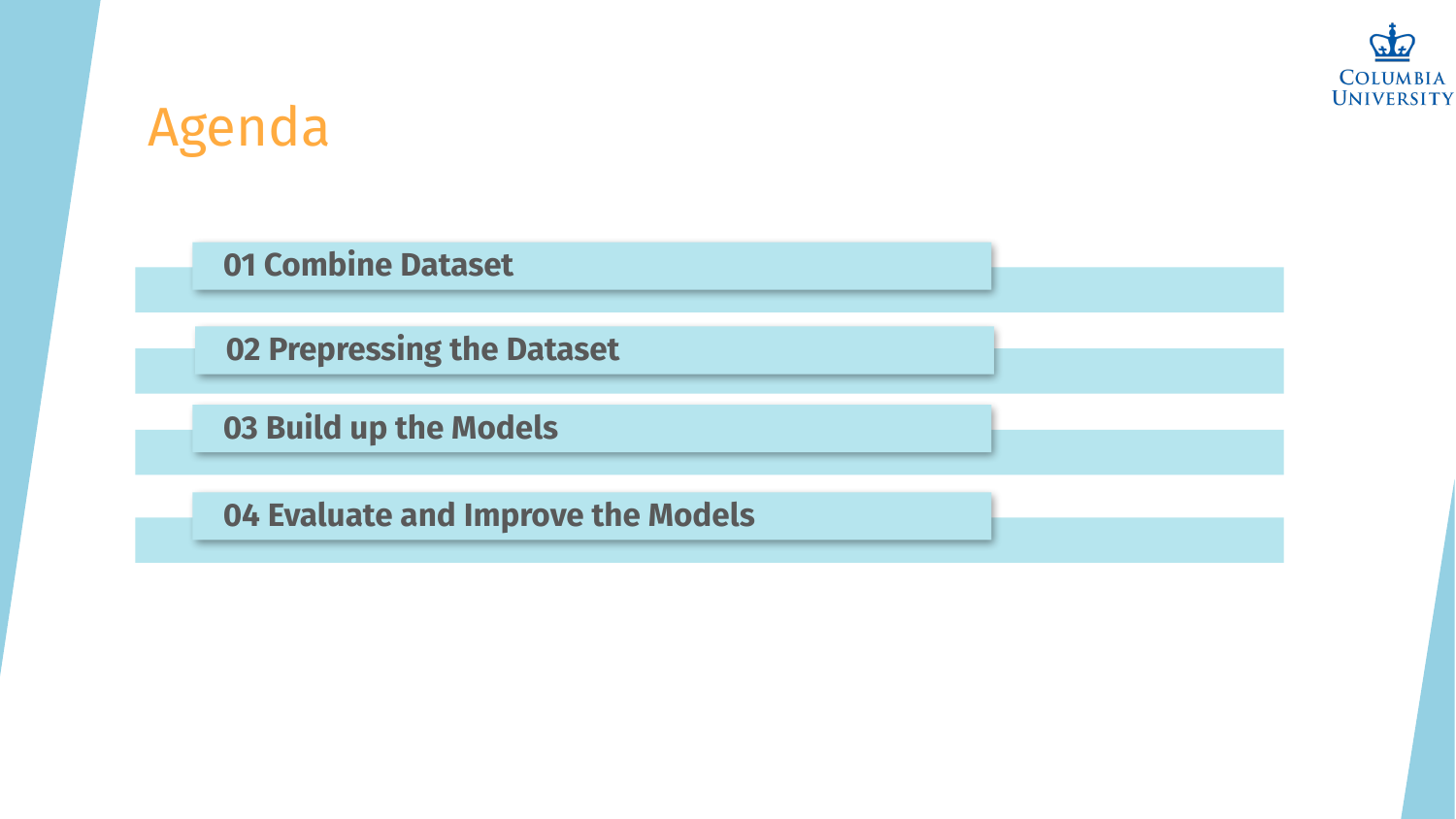

# Agenda
01 Combine Dataset

02 Prepressing the Dataset

03 Build up the Models
04 Evaluate and Improve the Models